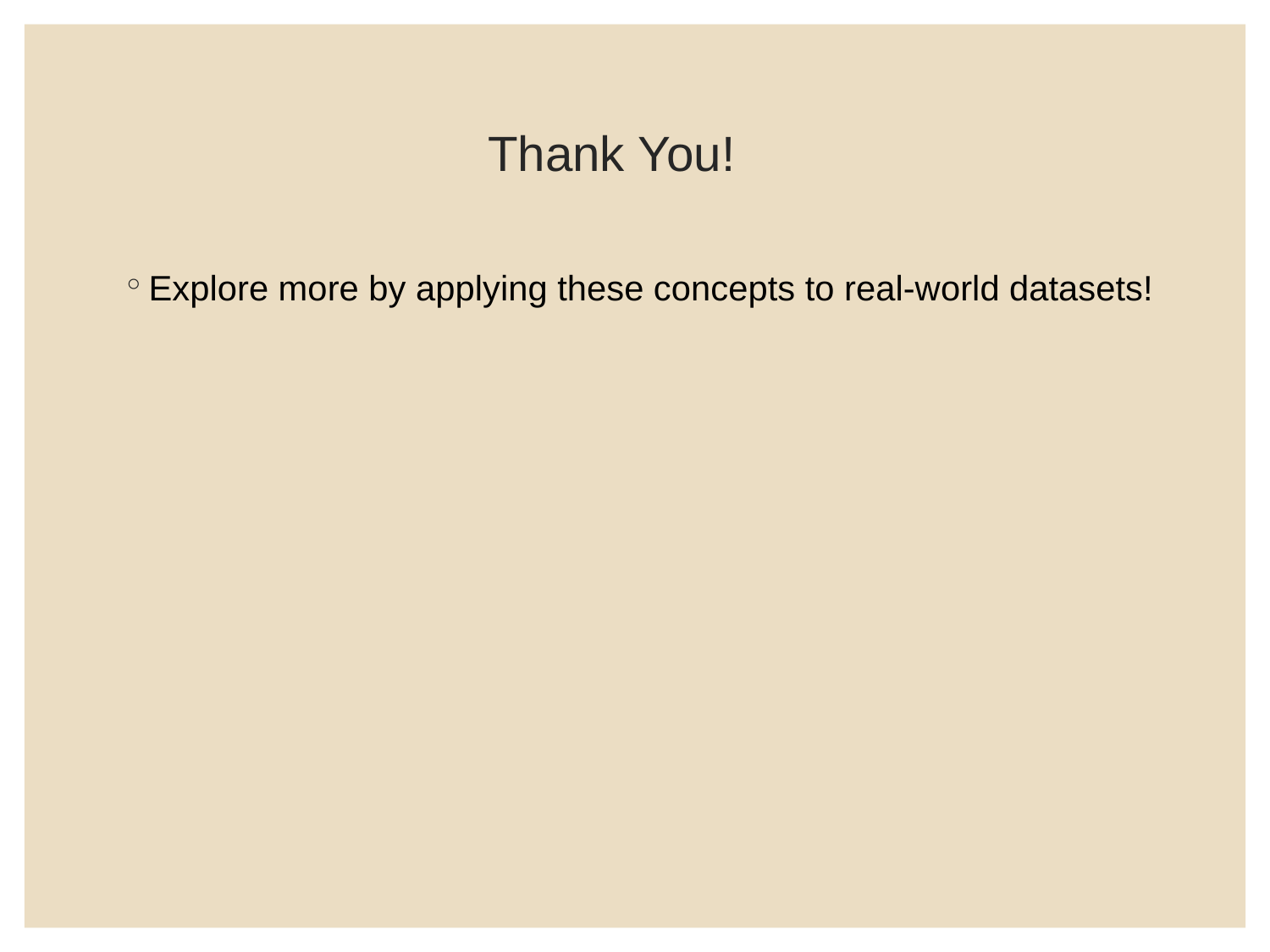

# Thank You!
Explore more by applying these concepts to real-world datasets!